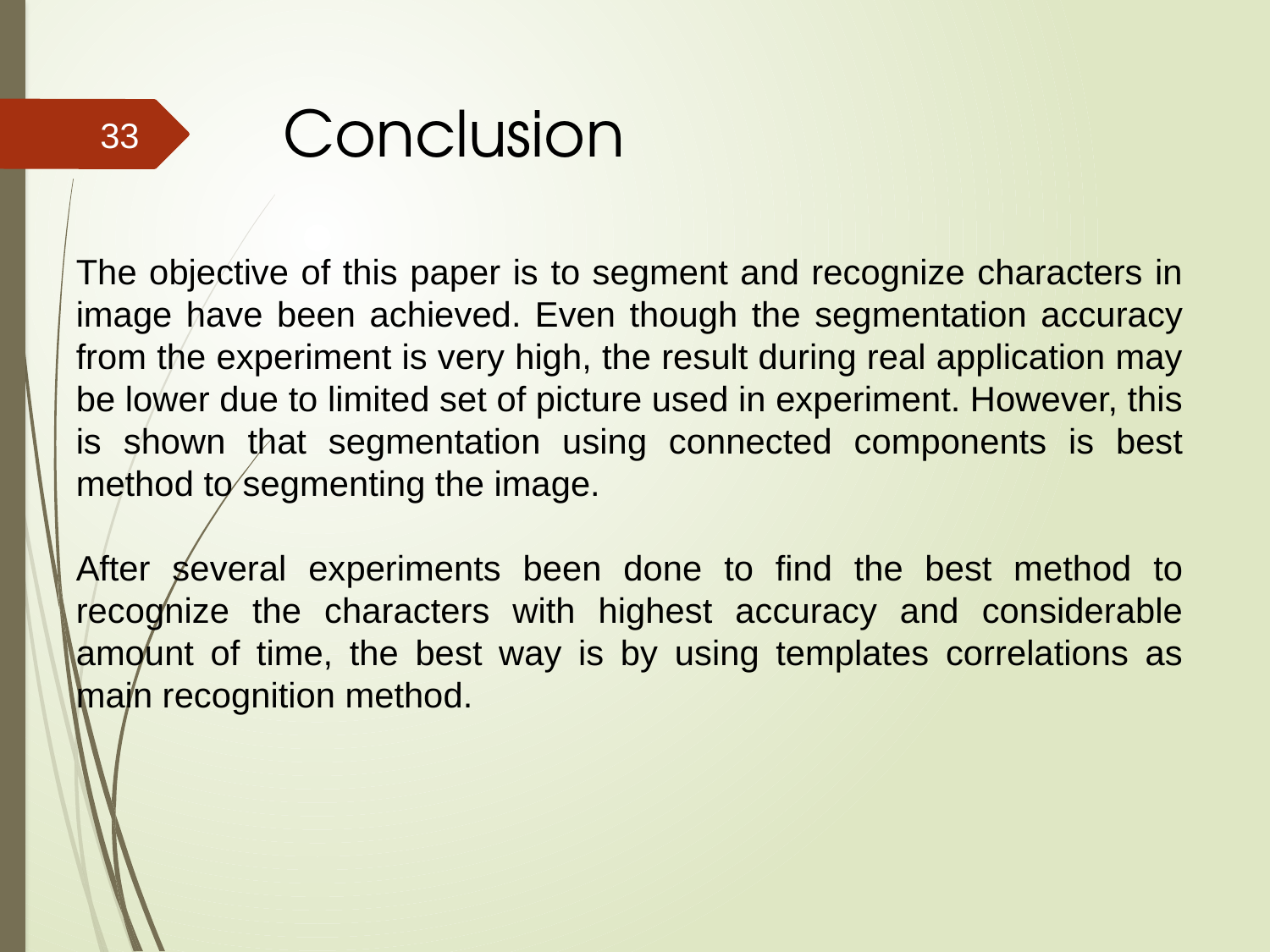

# Conclusion
33
The objective of this paper is to segment and recognize characters in image have been achieved. Even though the segmentation accuracy from the experiment is very high, the result during real application may be lower due to limited set of picture used in experiment. However, this is shown that segmentation using connected components is best method to segmenting the image.

After several experiments been done to find the best method to recognize the characters with highest accuracy and considerable amount of time, the best way is by using templates correlations as main recognition method.